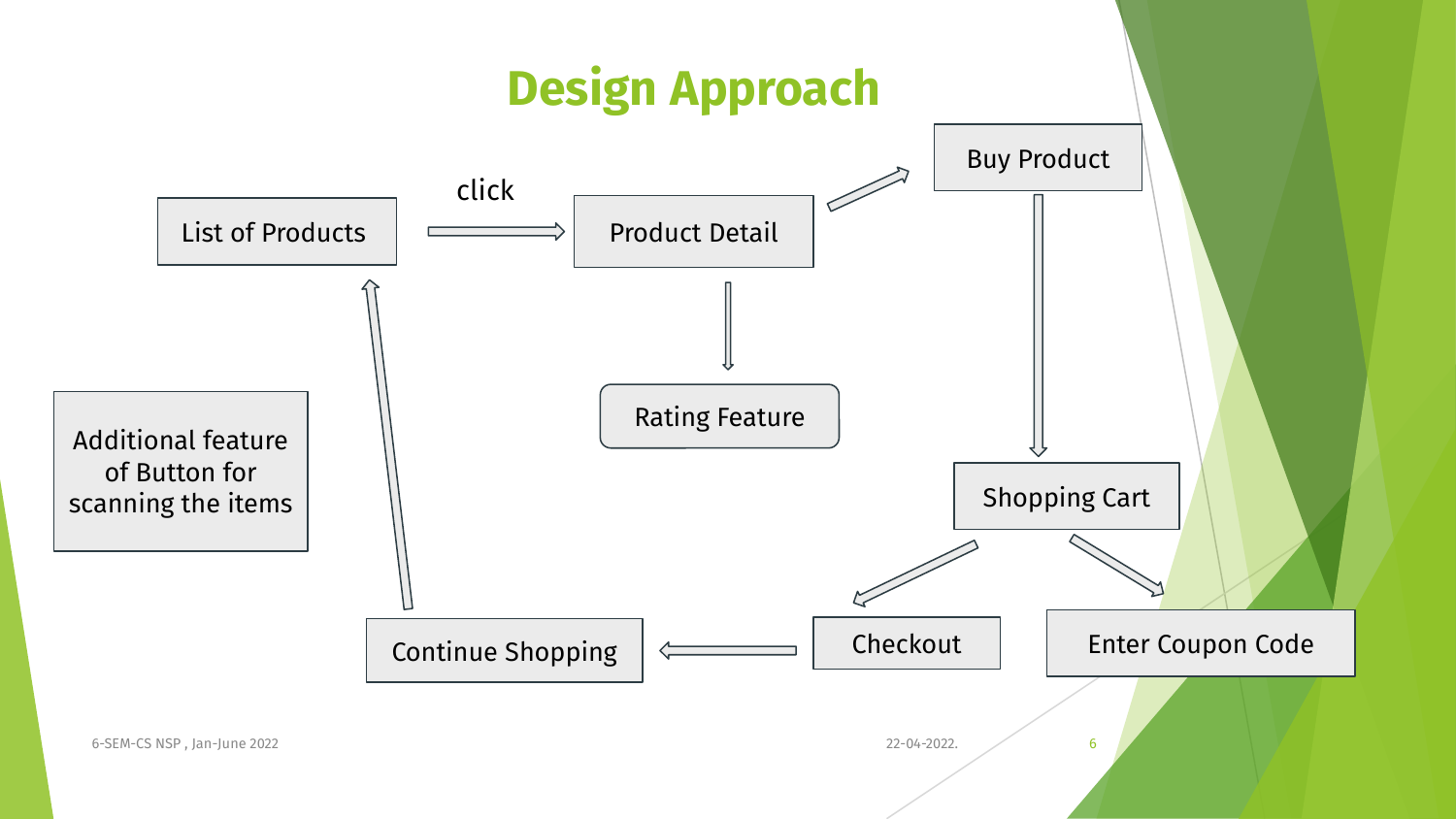

# Design Approach
Buy Product
click

Product Detail
List of Products

Rating Feature
Additional feature of Button for scanning the items

Shopping Cart

Enter Coupon Code
Checkout
Continue Shopping

6-SEM-CS NSP , Jan-June 2022
22-04-2022.
6